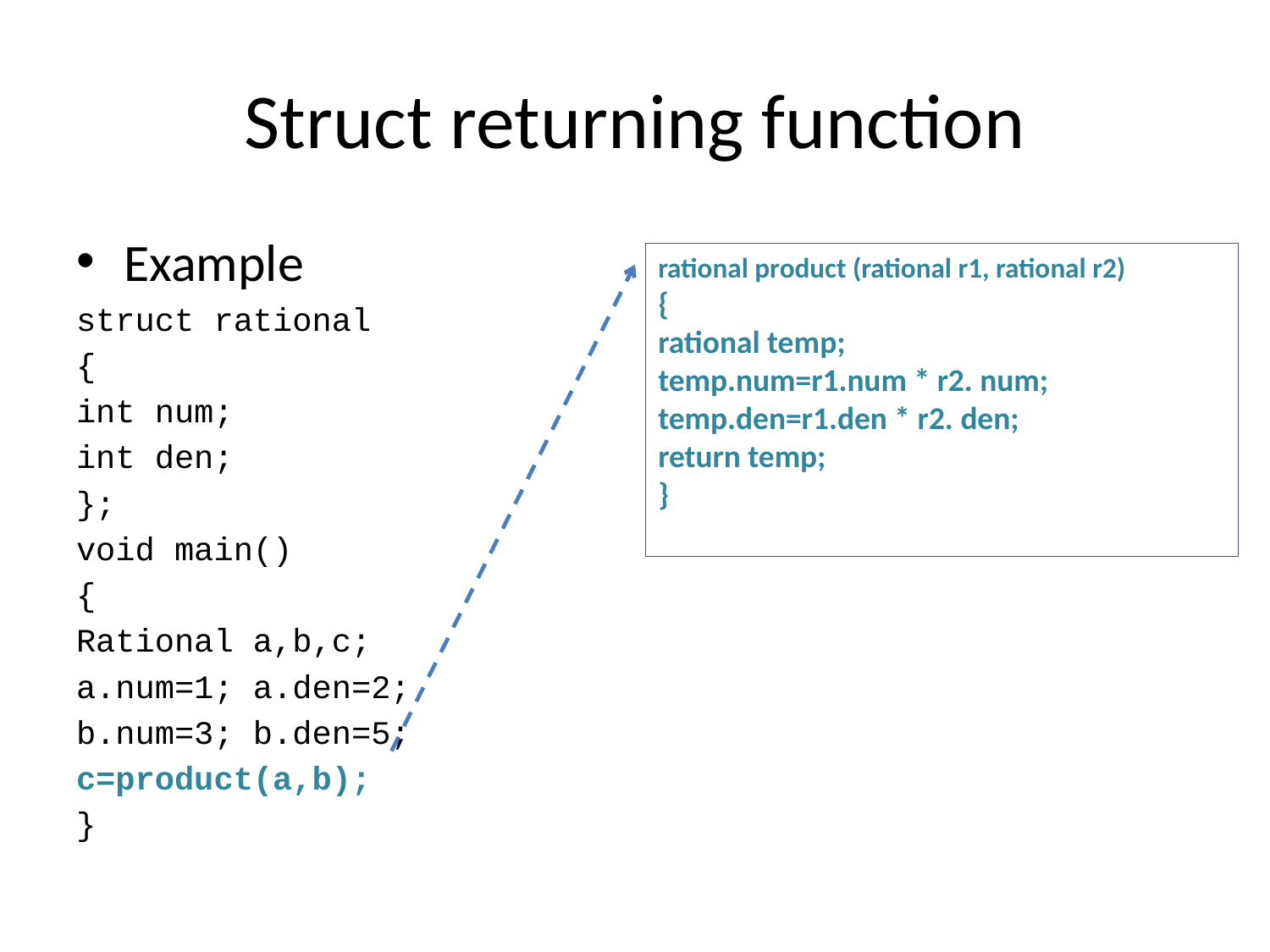

# Struct returning function
Example
struct rational
{
int num;
int den;
};
void main()
{
Rational a,b,c;
a.num=1; a.den=2;
b.num=3; b.den=5;
c=product(a,b);
}

rational product (rational r1, rational r2)
{
rational temp;
temp.num=r1.num * r2. num;
temp.den=r1.den * r2. den;
return temp;
}